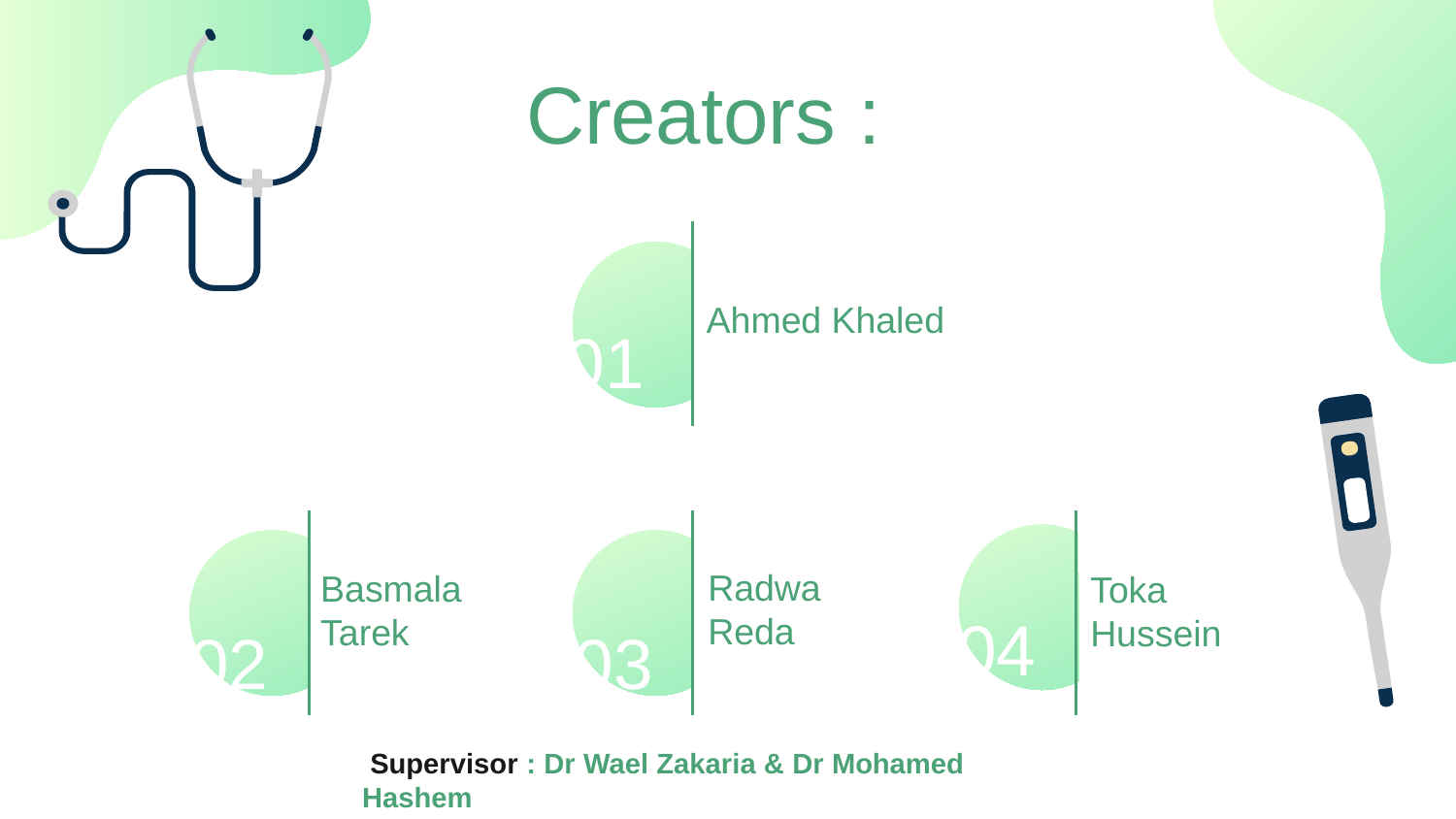

# Creators :

01
Ahmed Khaled

Toka Hussein
04
02
03
Basmala Tarek
Radwa Reda

 Supervisor : Dr Wael Zakaria & Dr Mohamed Hashem